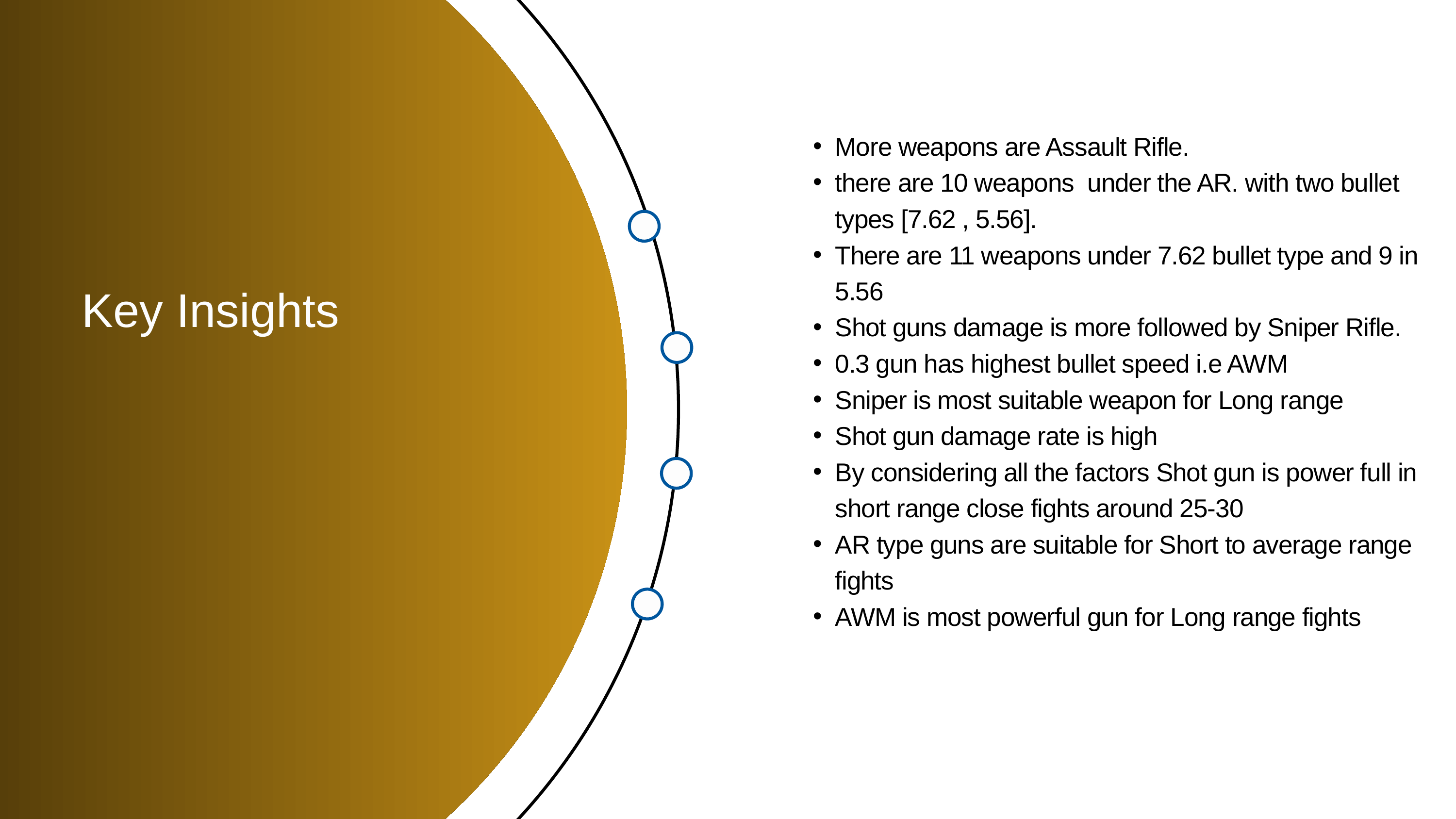

More weapons are Assault Rifle.
there are 10 weapons  under the AR. with two bullet types [7.62 , 5.56].
There are 11 weapons under 7.62 bullet type and 9 in 5.56
Shot guns damage is more followed by Sniper Rifle.
0.3 gun has highest bullet speed i.e AWM
Sniper is most suitable weapon for Long range
Shot gun damage rate is high
By considering all the factors Shot gun is power full in short range close fights around 25-30
AR type guns are suitable for Short to average range fights
AWM is most powerful gun for Long range fights

Key Insights